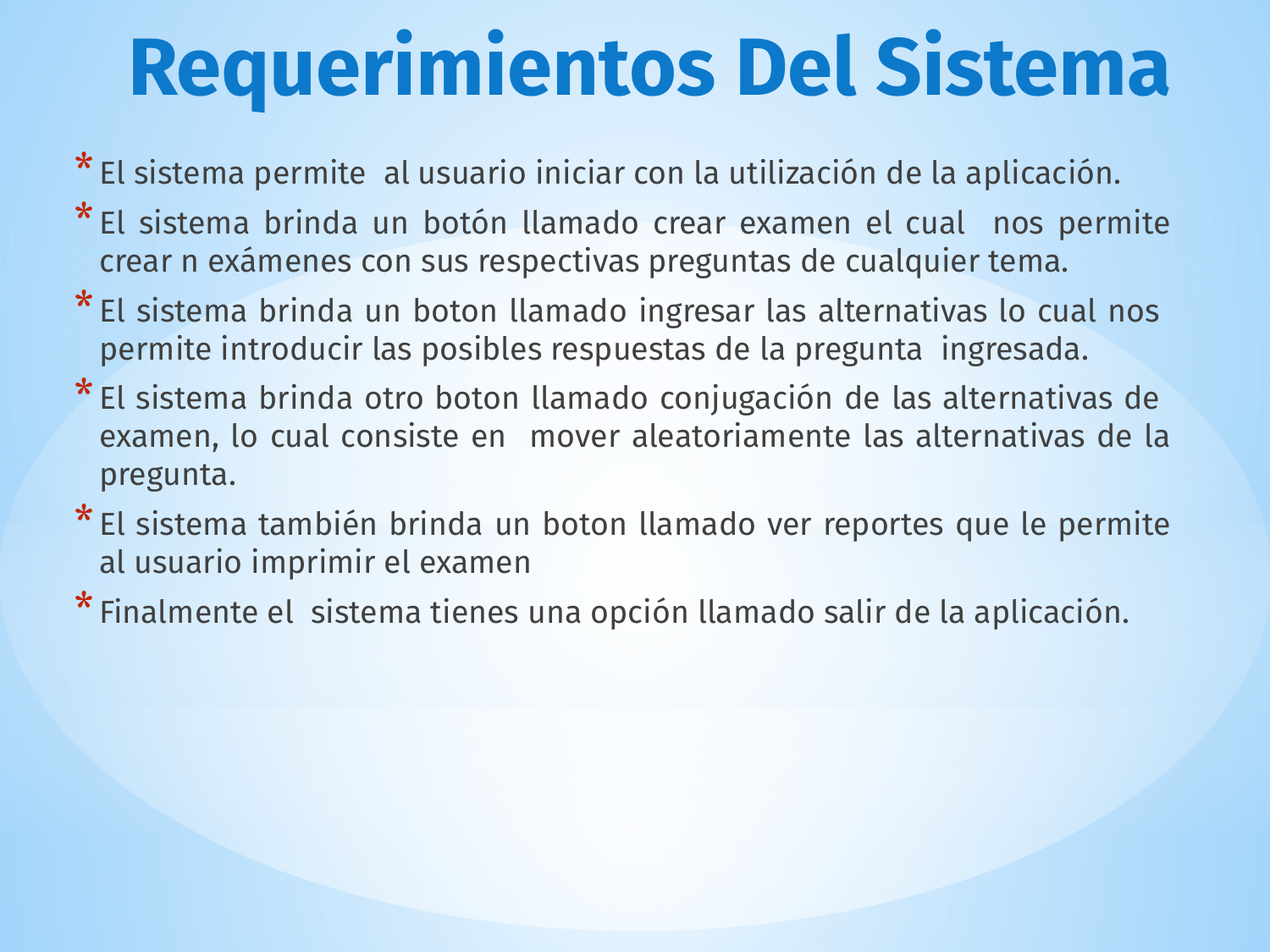

Requerimientos Del Sistema
El sistema permite  al usuario iniciar con la utilización de la aplicación.
El sistema brinda un botón llamado crear examen el cual  nos permite crear n exámenes con sus respectivas preguntas de cualquier tema.
El sistema brinda un boton llamado ingresar las alternativas lo cual nos  permite introducir las posibles respuestas de la pregunta  ingresada.
El sistema brinda otro boton llamado conjugación de las alternativas de  examen, lo cual consiste en  mover aleatoriamente las alternativas de la pregunta.
El sistema también brinda un boton llamado ver reportes que le permite al usuario imprimir el examen
Finalmente el  sistema tienes una opción llamado salir de la aplicación.